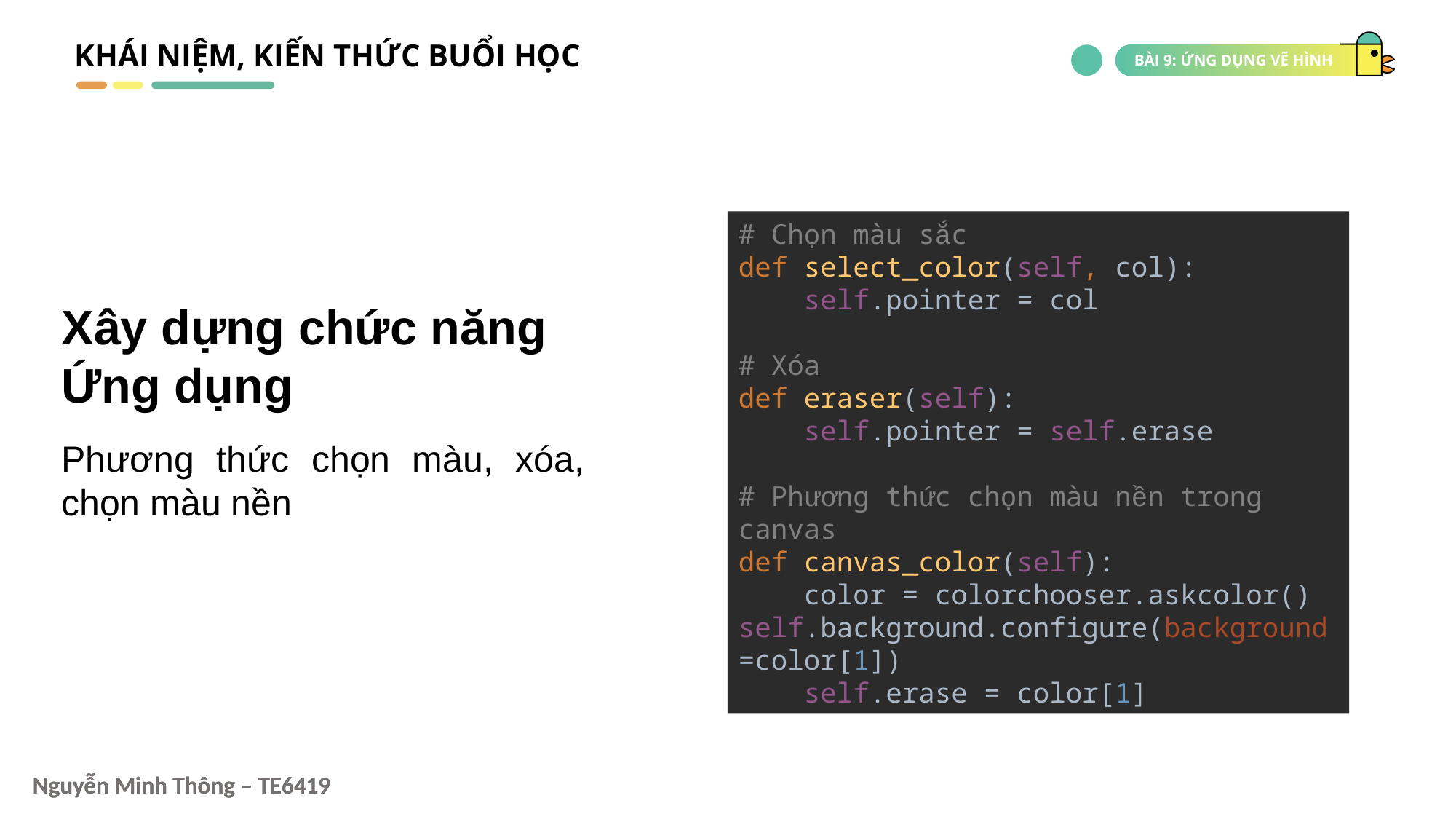

KHÁI NIỆM, KIẾN THỨC BUỔI HỌC

# Chọn màu sắc def select_color(self, col): self.pointer = col # Xóa def eraser(self): self.pointer = self.erase # Phương thức chọn màu nền trong canvas def canvas_color(self): color = colorchooser.askcolor() self.background.configure(background=color[1]) self.erase = color[1]
Xây dựng chức năng
Ứng dụng
Phương thức chọn màu, xóa, chọn màu nền